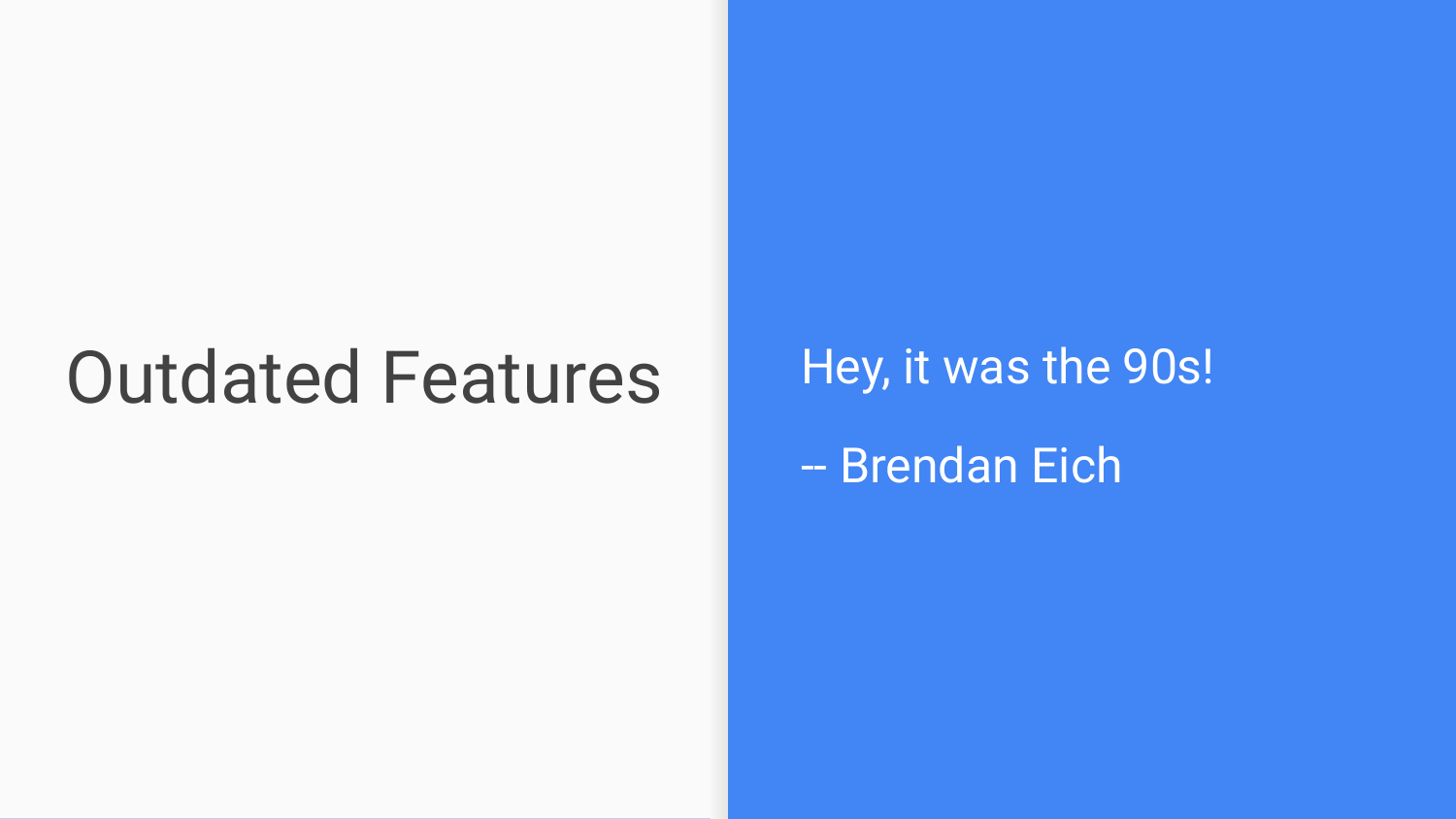

Hey, it was the 90s!
-- Brendan Eich
# Outdated Features